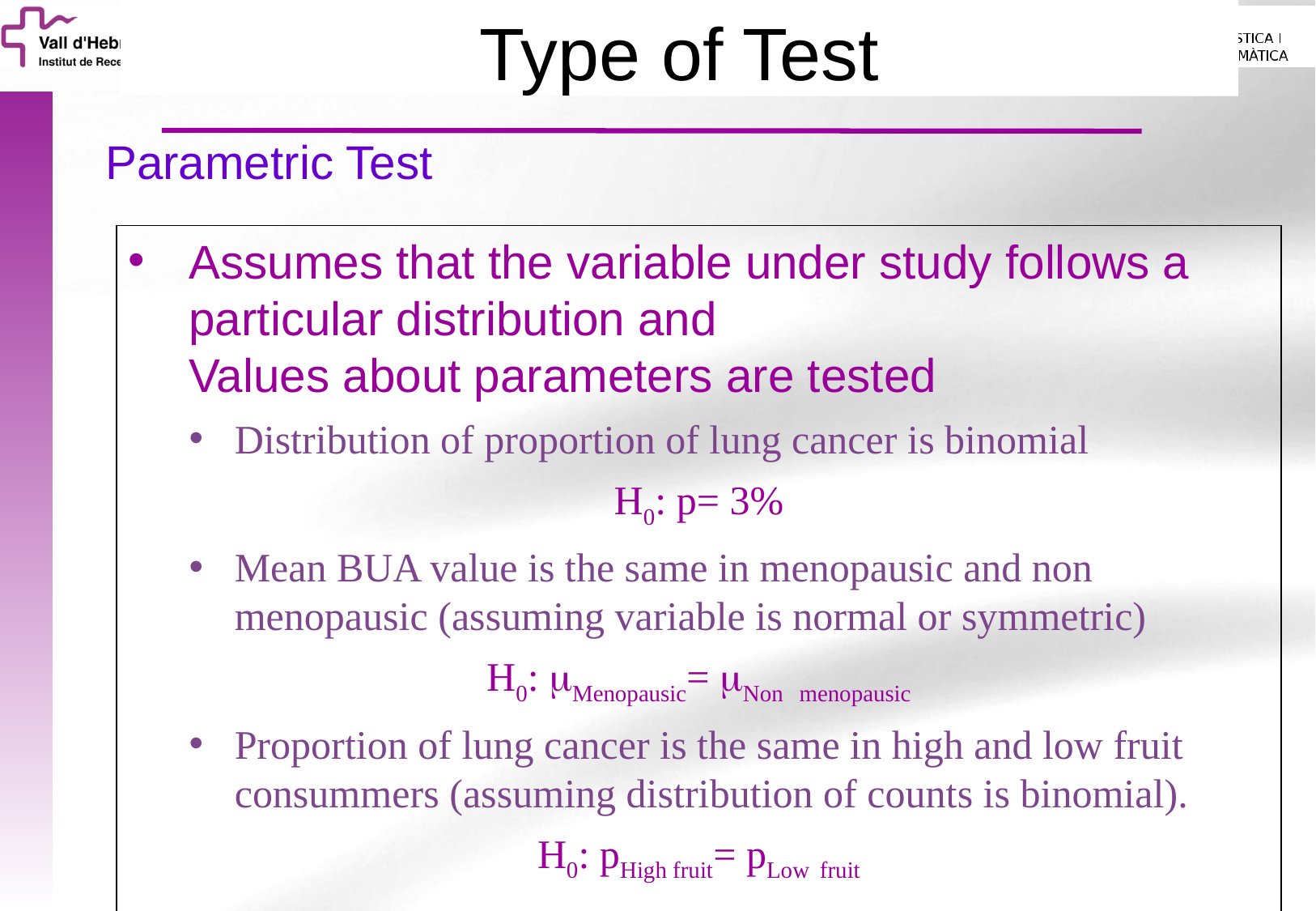

# Type of Test
Parametric Test
Assumes that the variable under study follows a particular distribution and
Values about parameters are tested
Distribution of proportion of lung cancer is binomial
H0: p= 3%
Mean BUA value is the same in menopausic and non menopausic (assuming variable is normal or symmetric)
H0: μMenopausic= μNon  menopausic
Proportion of lung cancer is the same in high and low fruit consummers (assuming distribution of counts is binomial).
H0: pHigh fruit= pLow fruit